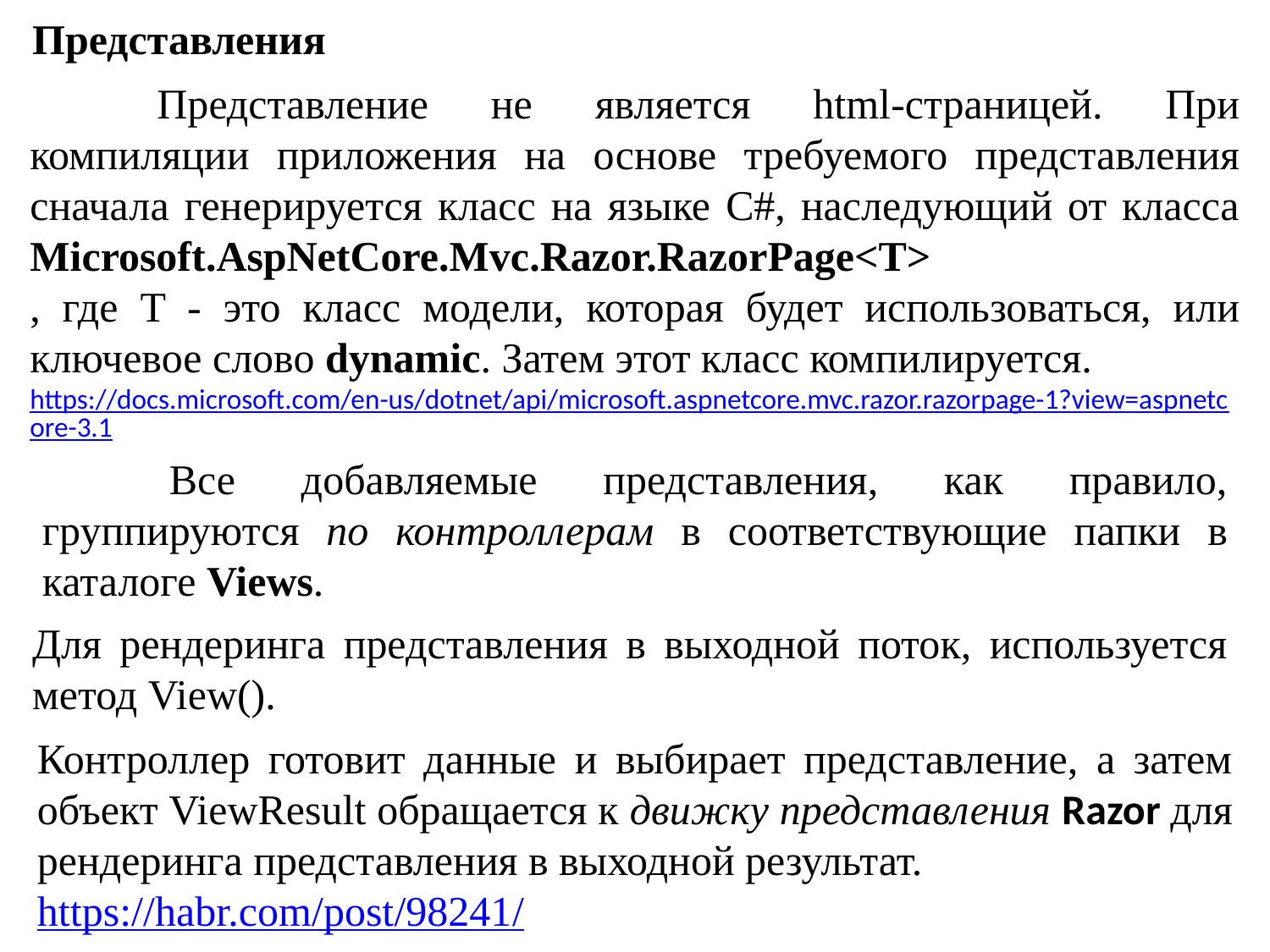

Представления
	Представление не является html-страницей. При компиляции приложения на основе требуемого представления сначала генерируется класс на языке C#, наследующий от класса Microsoft.AspNetCore.Mvc.Razor.RazorPage<T>
, где T - это класс модели, которая будет использоваться, или ключевое слово dynamic. Затем этот класс компилируется.
https://docs.microsoft.com/en-us/dotnet/api/microsoft.aspnetcore.mvc.razor.razorpage-1?view=aspnetcore-3.1
	Все добавляемые представления, как правило, группируются по контроллерам в соответствующие папки в каталоге Views.
Для рендеринга представления в выходной поток, используется метод View().
Контроллер готовит данные и выбирает представление, а затем объект ViewResult обращается к движку представления Razor для рендеринга представления в выходной результат.
https://habr.com/post/98241/